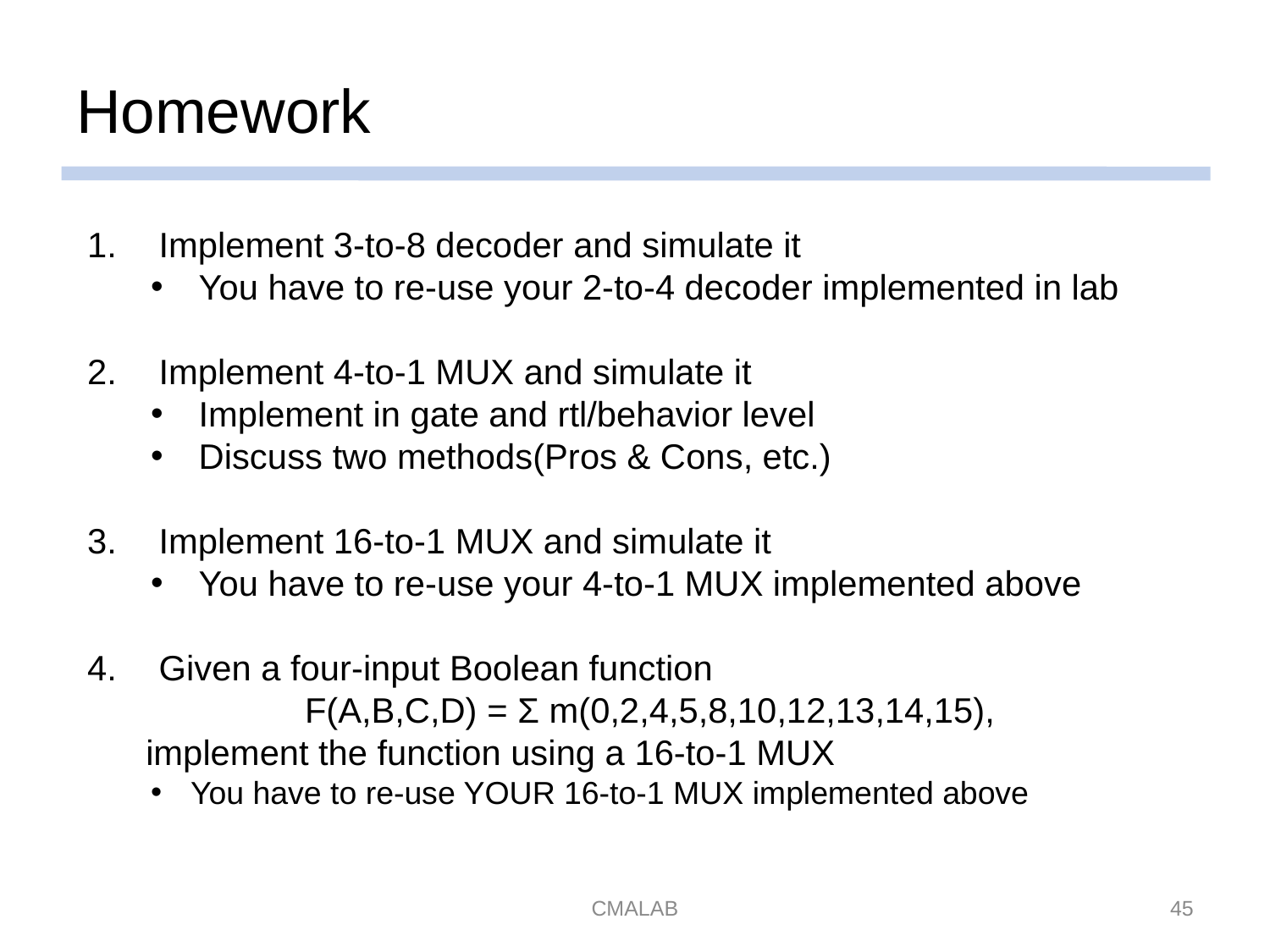

# Homework
Implement 3-to-8 decoder and simulate it
You have to re-use your 2-to-4 decoder implemented in lab

Implement 4-to-1 MUX and simulate it
Implement in gate and rtl/behavior level
Discuss two methods(Pros & Cons, etc.)

Implement 16-to-1 MUX and simulate it
You have to re-use your 4-to-1 MUX implemented above

Given a four-input Boolean function
F(A,B,C,D) = Σ m(0,2,4,5,8,10,12,13,14,15),
      implement the function using a 16-to-1 MUX
You have to re-use YOUR 16-to-1 MUX implemented above
CMALAB
45